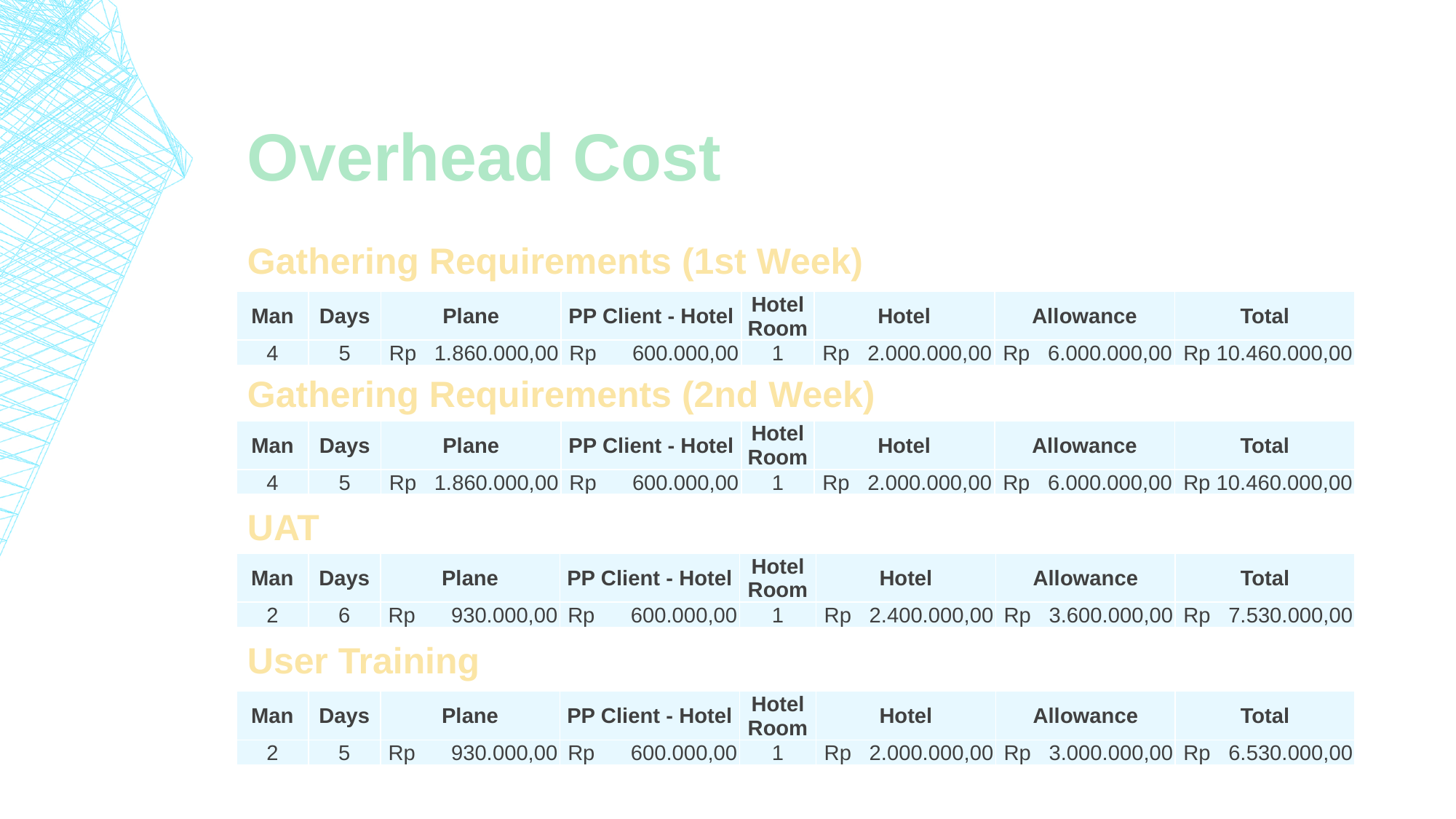

# Overhead Cost
Gathering Requirements (1st Week)

Gathering Requirements (2nd Week)

UAT

User Training
| Man | Days | Plane | PP Client - Hotel | Hotel Room | Hotel | Allowance | Total |
| --- | --- | --- | --- | --- | --- | --- | --- |
| 4 | 5 | Rp 1.860.000,00 | Rp 600.000,00 | 1 | Rp 2.000.000,00 | Rp 6.000.000,00 | Rp 10.460.000,00 |
| Man | Days | Plane | PP Client - Hotel | Hotel Room | Hotel | Allowance | Total |
| --- | --- | --- | --- | --- | --- | --- | --- |
| 4 | 5 | Rp 1.860.000,00 | Rp 600.000,00 | 1 | Rp 2.000.000,00 | Rp 6.000.000,00 | Rp 10.460.000,00 |
| Man | Days | Plane | PP Client - Hotel | Hotel Room | Hotel | Allowance | Total |
| --- | --- | --- | --- | --- | --- | --- | --- |
| 2 | 6 | Rp 930.000,00 | Rp 600.000,00 | 1 | Rp 2.400.000,00 | Rp 3.600.000,00 | Rp 7.530.000,00 |
| Man | Days | Plane | PP Client - Hotel | Hotel Room | Hotel | Allowance | Total |
| --- | --- | --- | --- | --- | --- | --- | --- |
| 2 | 5 | Rp 930.000,00 | Rp 600.000,00 | 1 | Rp 2.000.000,00 | Rp 3.000.000,00 | Rp 6.530.000,00 |